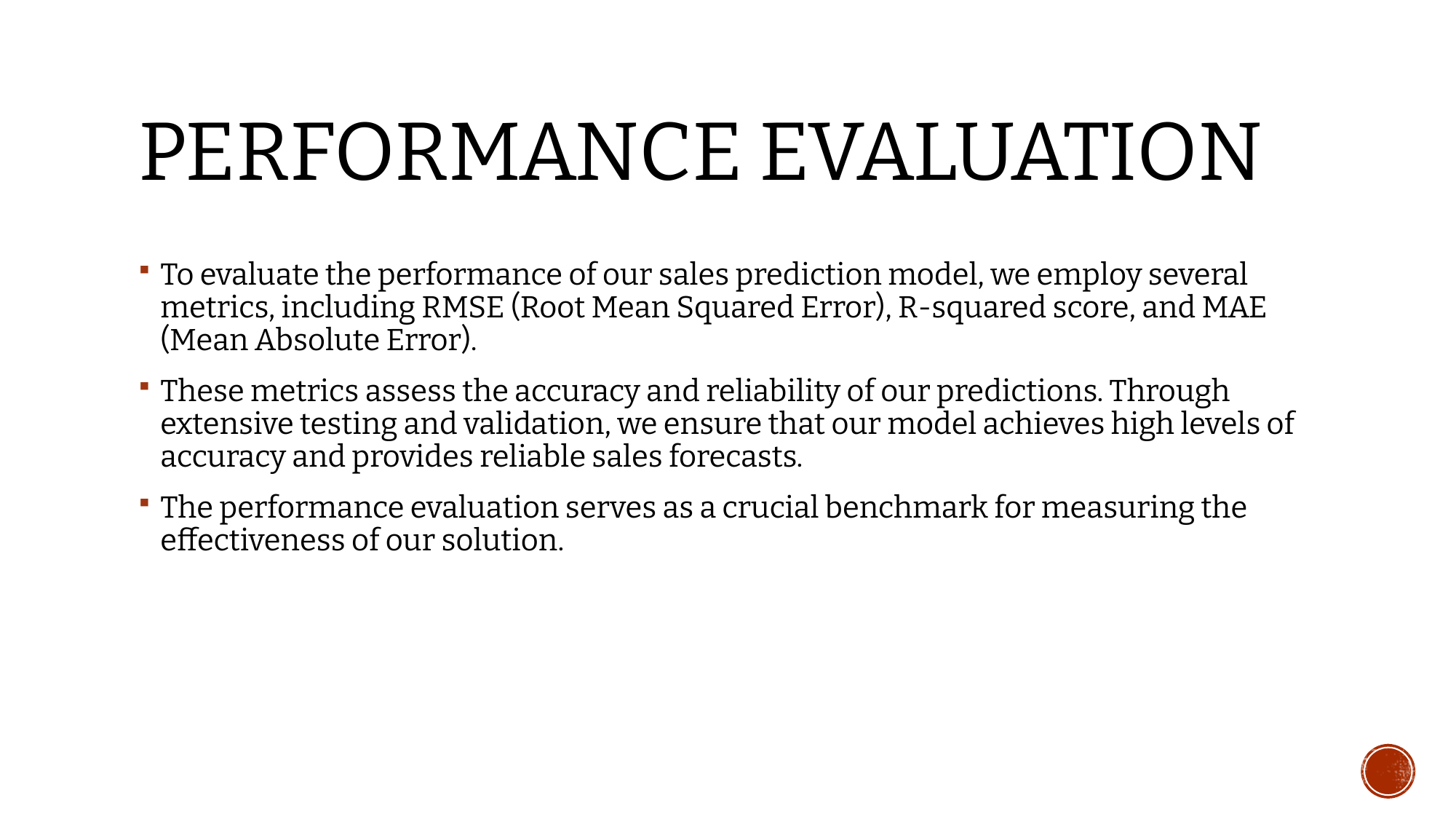

# Performance Evaluation
To evaluate the performance of our sales prediction model, we employ several metrics, including RMSE (Root Mean Squared Error), R-squared score, and MAE (Mean Absolute Error).
These metrics assess the accuracy and reliability of our predictions. Through extensive testing and validation, we ensure that our model achieves high levels of accuracy and provides reliable sales forecasts.
The performance evaluation serves as a crucial benchmark for measuring the effectiveness of our solution.